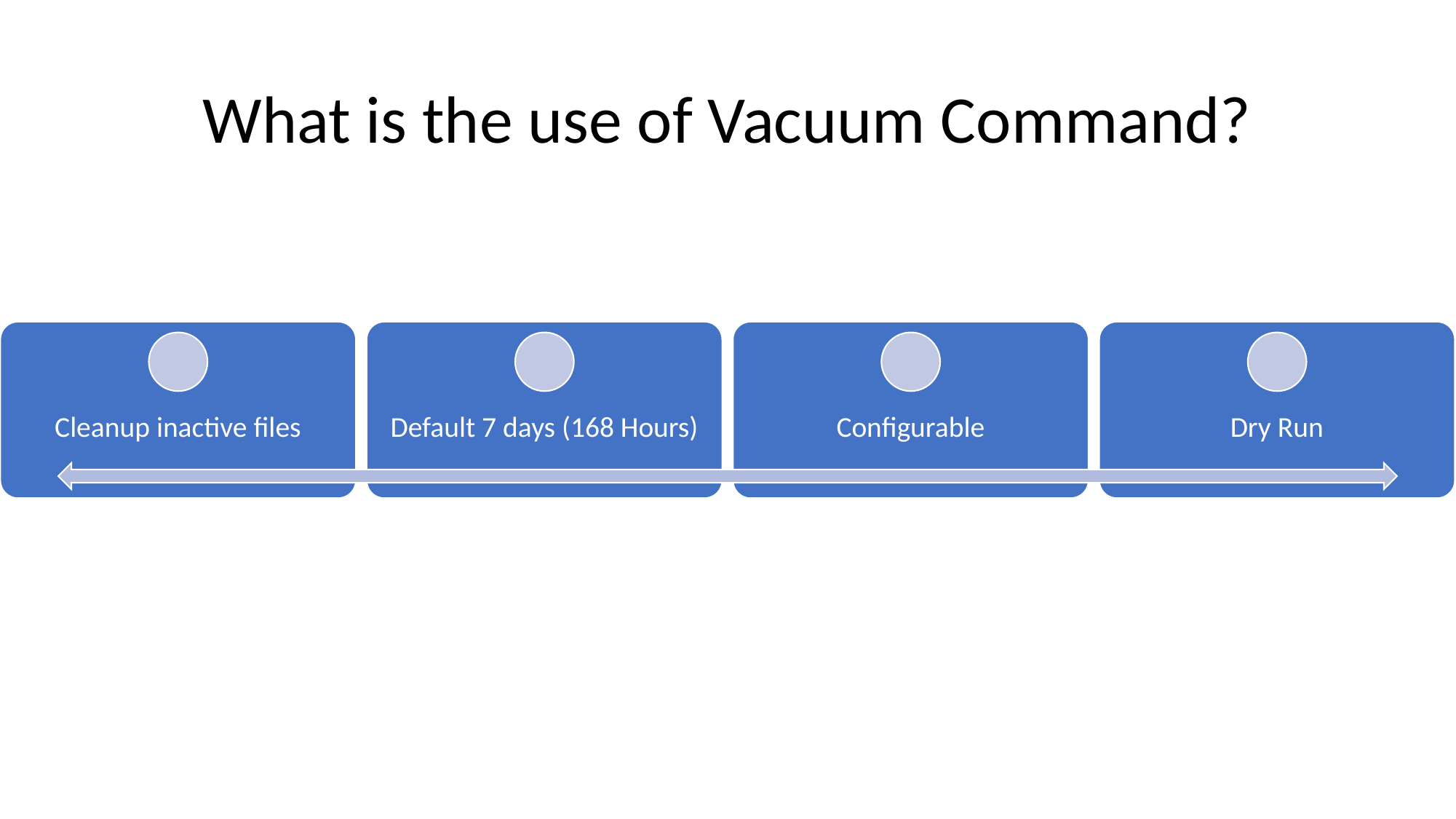

# What is the use of Vacuum Command?
Cleanup inactive files
Default 7 days (168 Hours)
Configurable
Dry Run